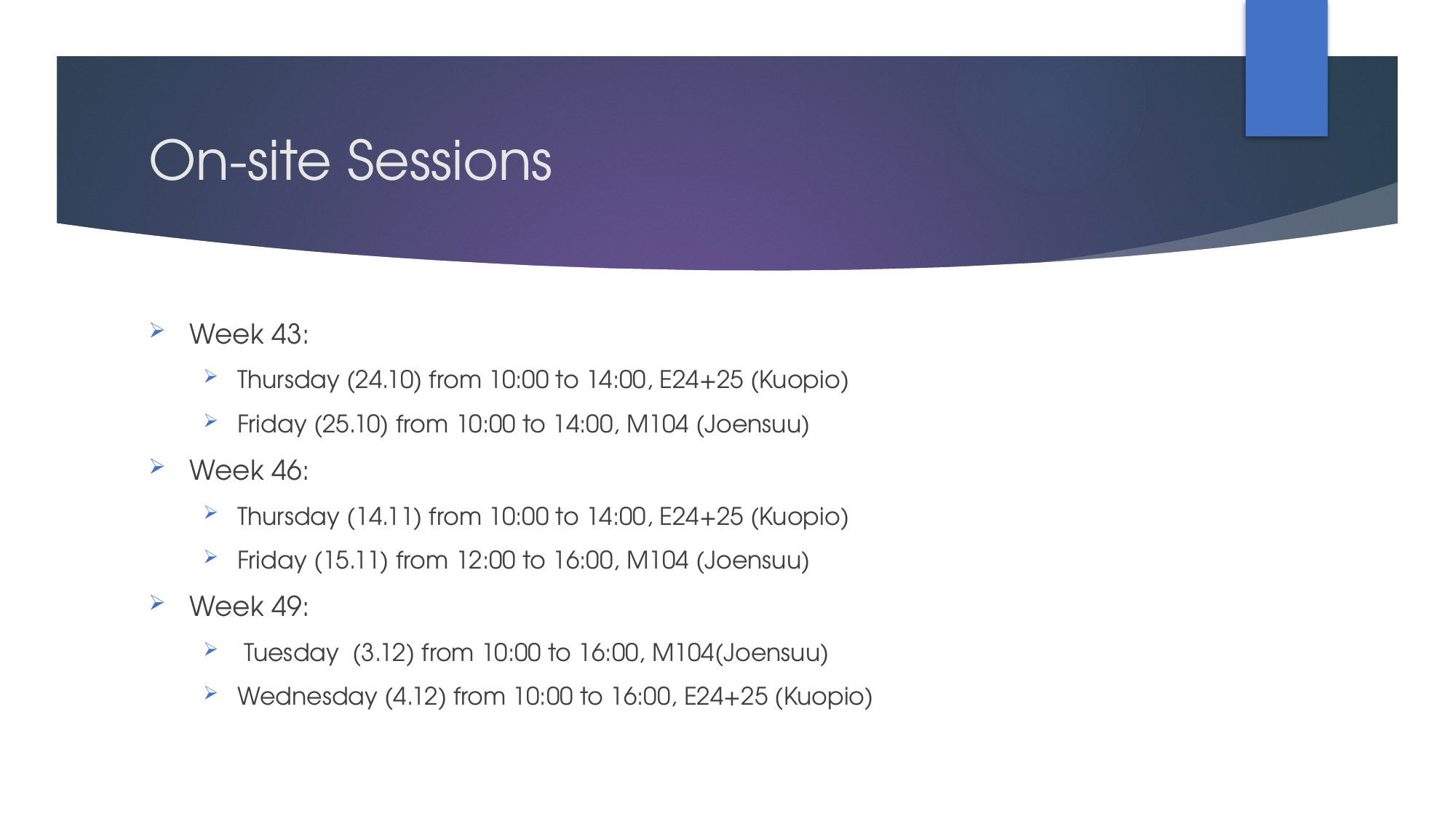

# On-site Sessions
Week 43:
Thursday (24.10) from 10:00 to 14:00, E24+25 (Kuopio)
Friday (25.10) from 10:00 to 14:00, M104 (Joensuu)
Week 46:
Thursday (14.11) from 10:00 to 14:00, E24+25 (Kuopio)
Friday (15.11) from 12:00 to 16:00, M104 (Joensuu)
Week 49:
 Tuesday  (3.12) from 10:00 to 16:00, M104(Joensuu)
Wednesday (4.12) from 10:00 to 16:00, E24+25 (Kuopio)